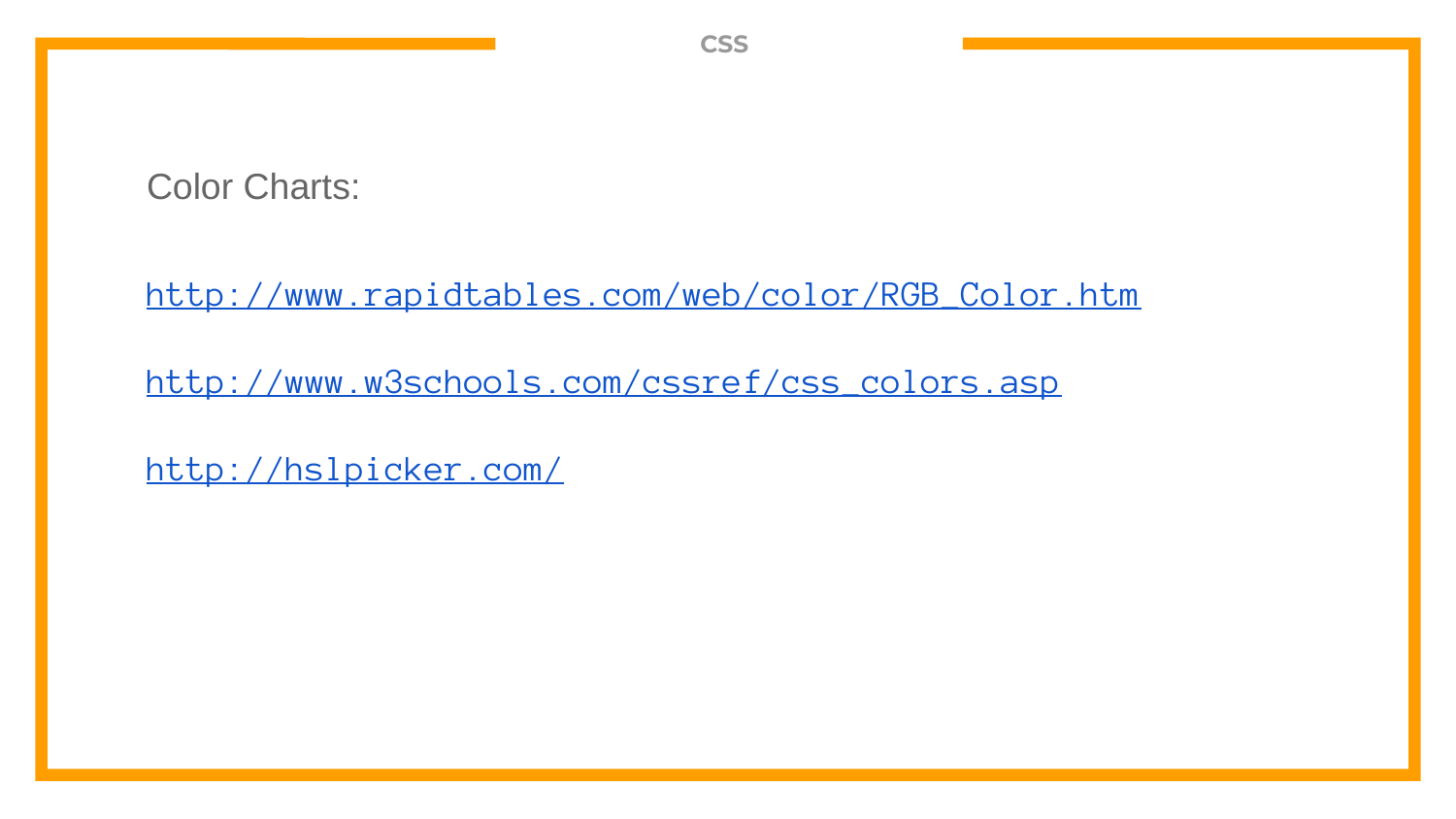

# CSS
Color Charts:
http://www.rapidtables.com/web/color/RGB_Color.htm

http://www.w3schools.com/cssref/css_colors.asp

http://hslpicker.com/